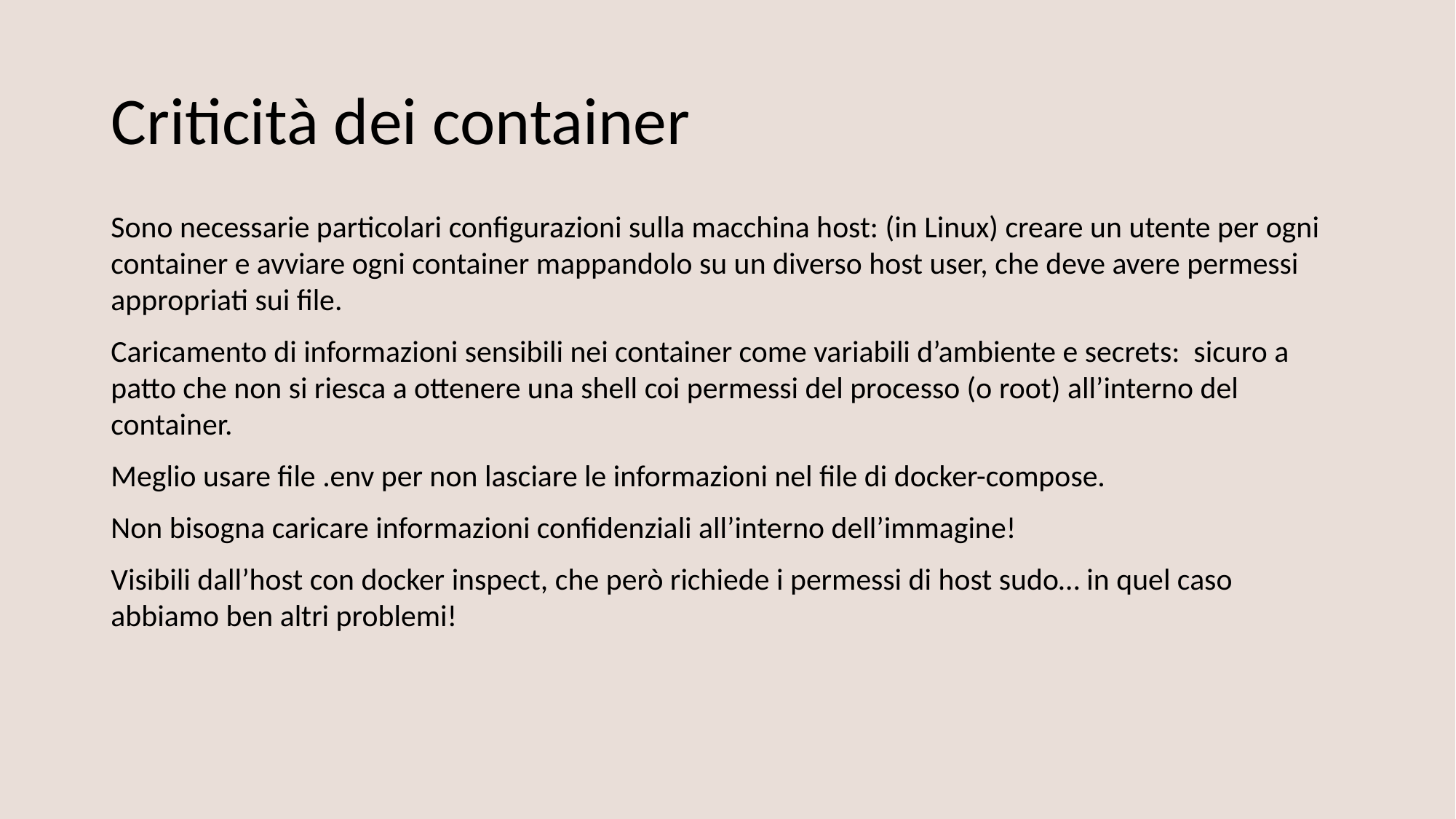

# Criticità dei container
Sono necessarie particolari configurazioni sulla macchina host: (in Linux) creare un utente per ogni container e avviare ogni container mappandolo su un diverso host user, che deve avere permessi appropriati sui file.
Caricamento di informazioni sensibili nei container come variabili d’ambiente e secrets:  sicuro a patto che non si riesca a ottenere una shell coi permessi del processo (o root) all’interno del container.
Meglio usare file .env per non lasciare le informazioni nel file di docker-compose.
Non bisogna caricare informazioni confidenziali all’interno dell’immagine!
Visibili dall’host con docker inspect, che però richiede i permessi di host sudo… in quel caso abbiamo ben altri problemi!